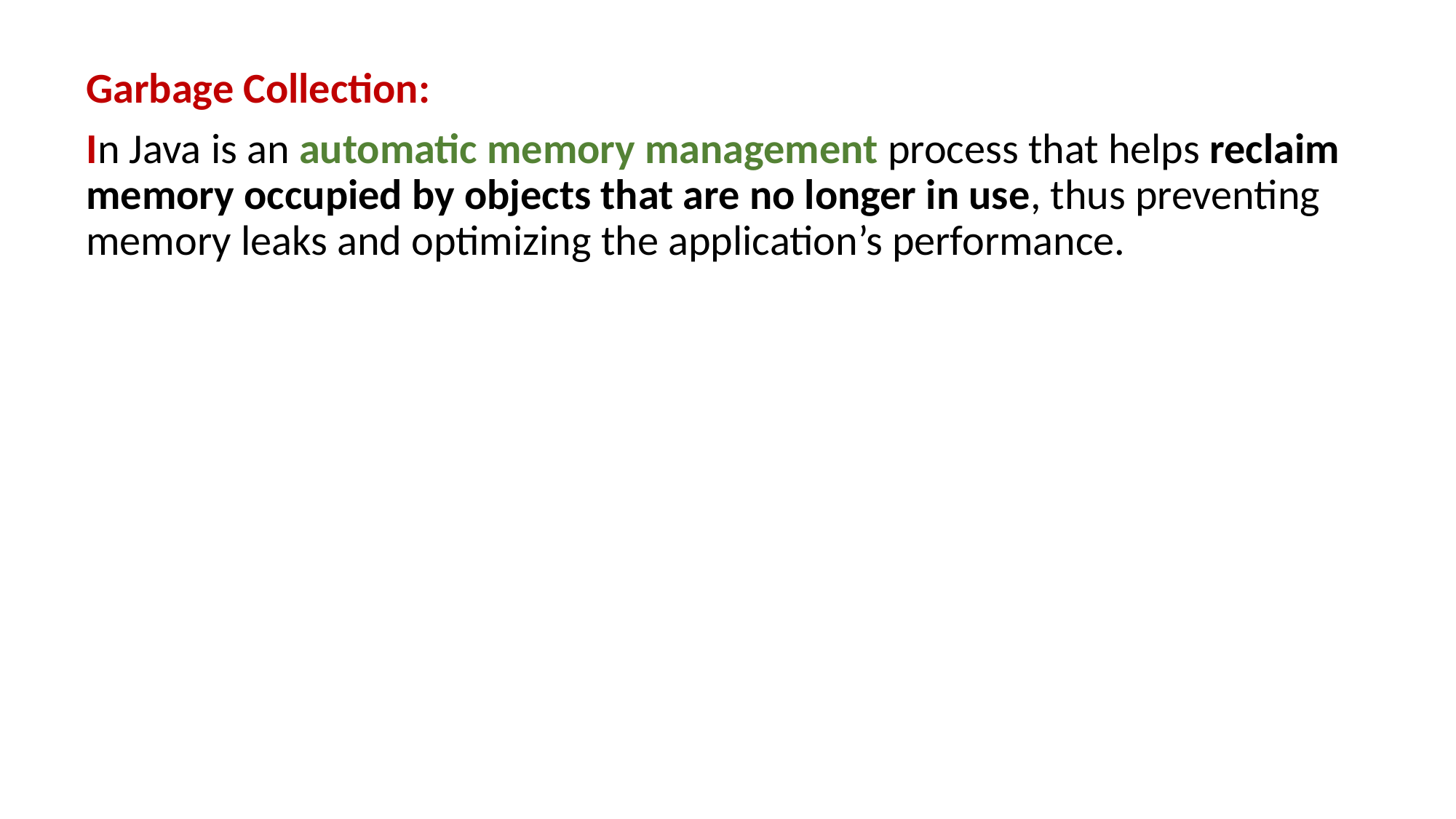

Garbage Collection:
In Java is an automatic memory management process that helps reclaim memory occupied by objects that are no longer in use, thus preventing memory leaks and optimizing the application’s performance.